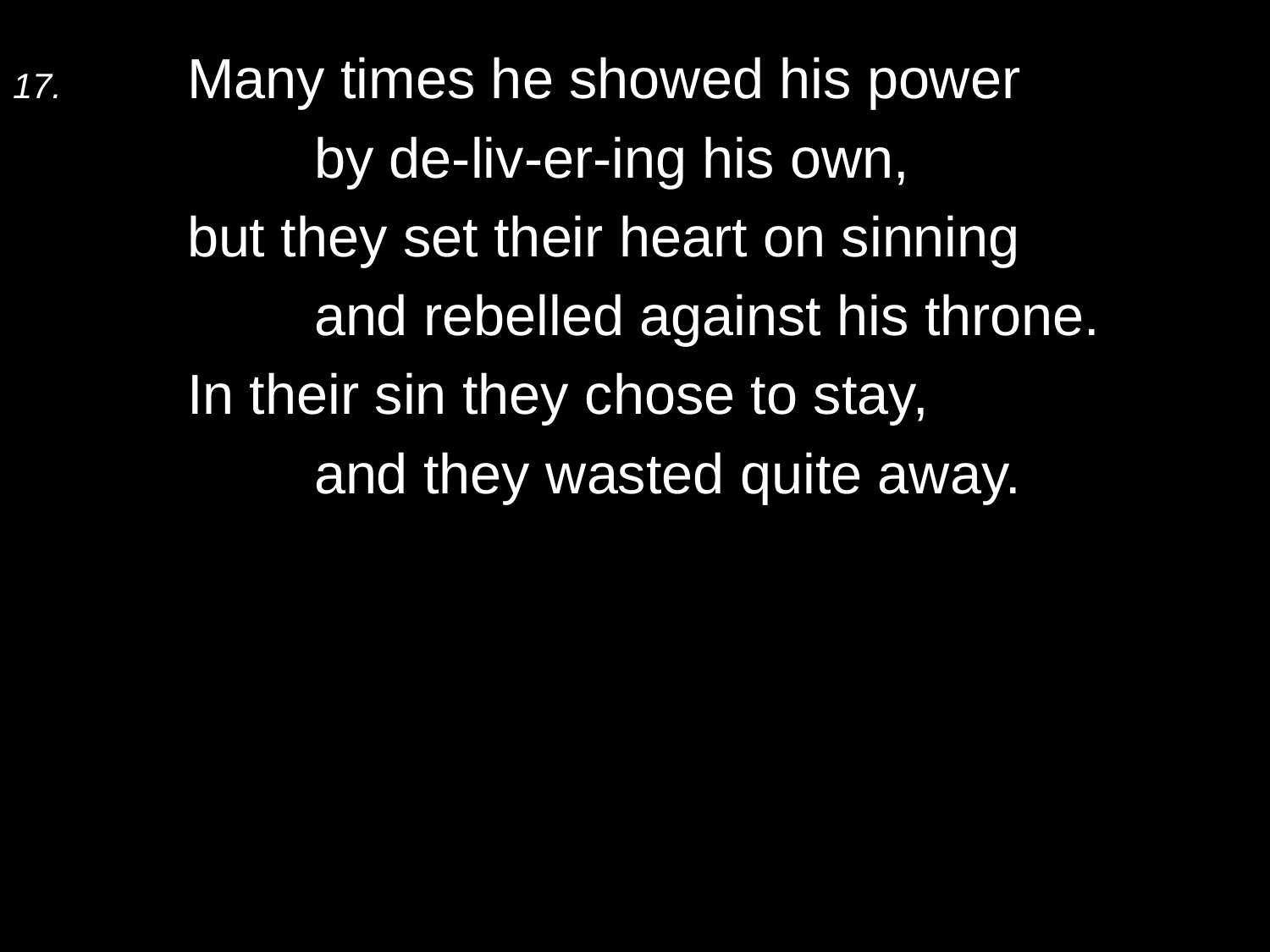

17.	Many times he showed his power
		by de-liv-er-ing his own,
	but they set their heart on sinning
		and rebelled against his throne.
	In their sin they chose to stay,
		and they wasted quite away.